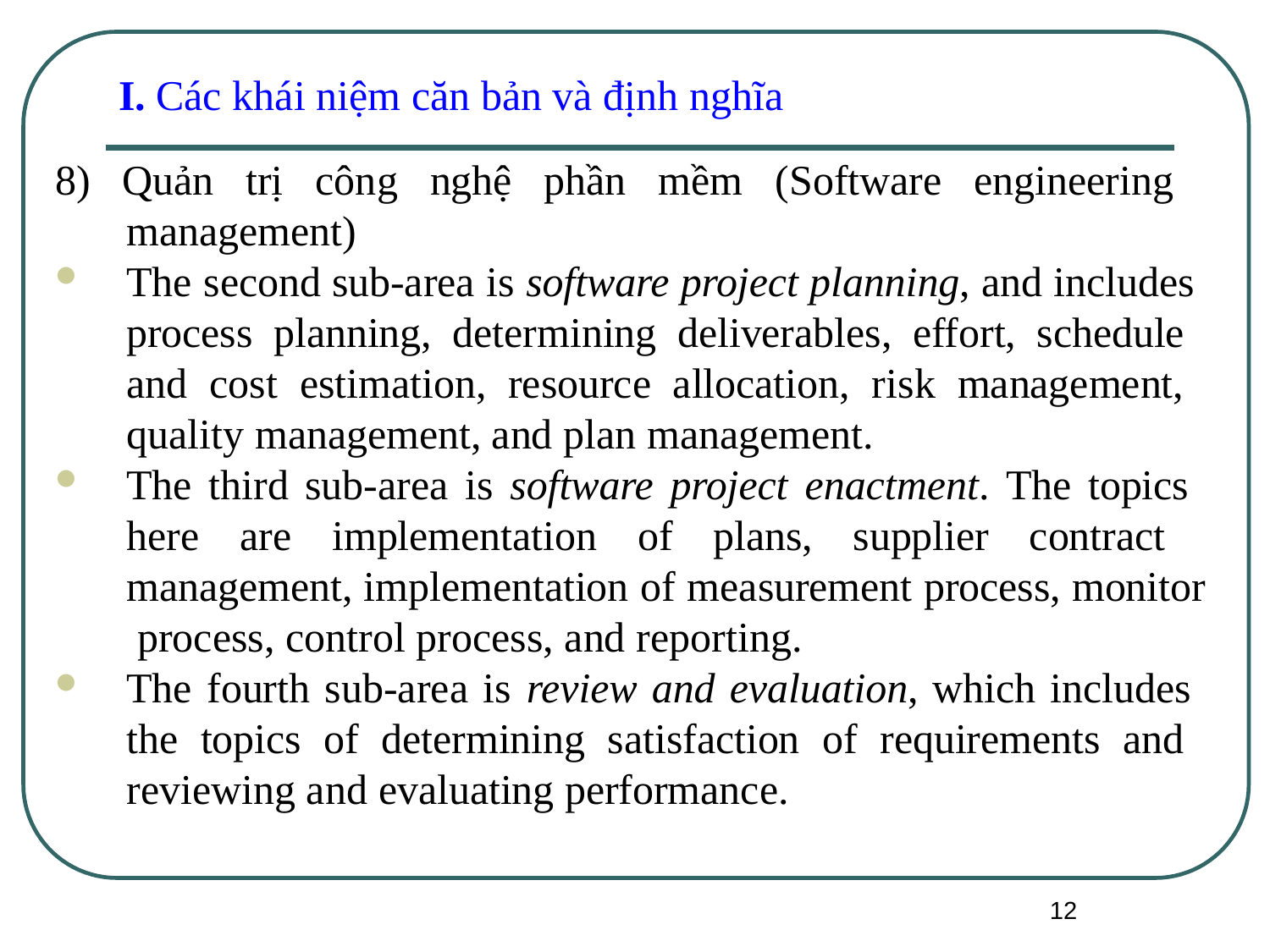

I. Các khái niệm căn bản và định nghĩa
8) Quản trị công nghệ phần mềm (Software engineering  management)
The second sub-area is software project planning, and includes  process planning, determining deliverables, effort, schedule  and cost estimation, resource allocation, risk management,  quality management, and plan management.
The third sub-area is software project enactment. The topics  here are implementation of plans, supplier contract  management, implementation of measurement process, monitor  process, control process, and reporting.
The fourth sub-area is review and evaluation, which includes  the topics of determining satisfaction of requirements and  reviewing and evaluating performance.
12